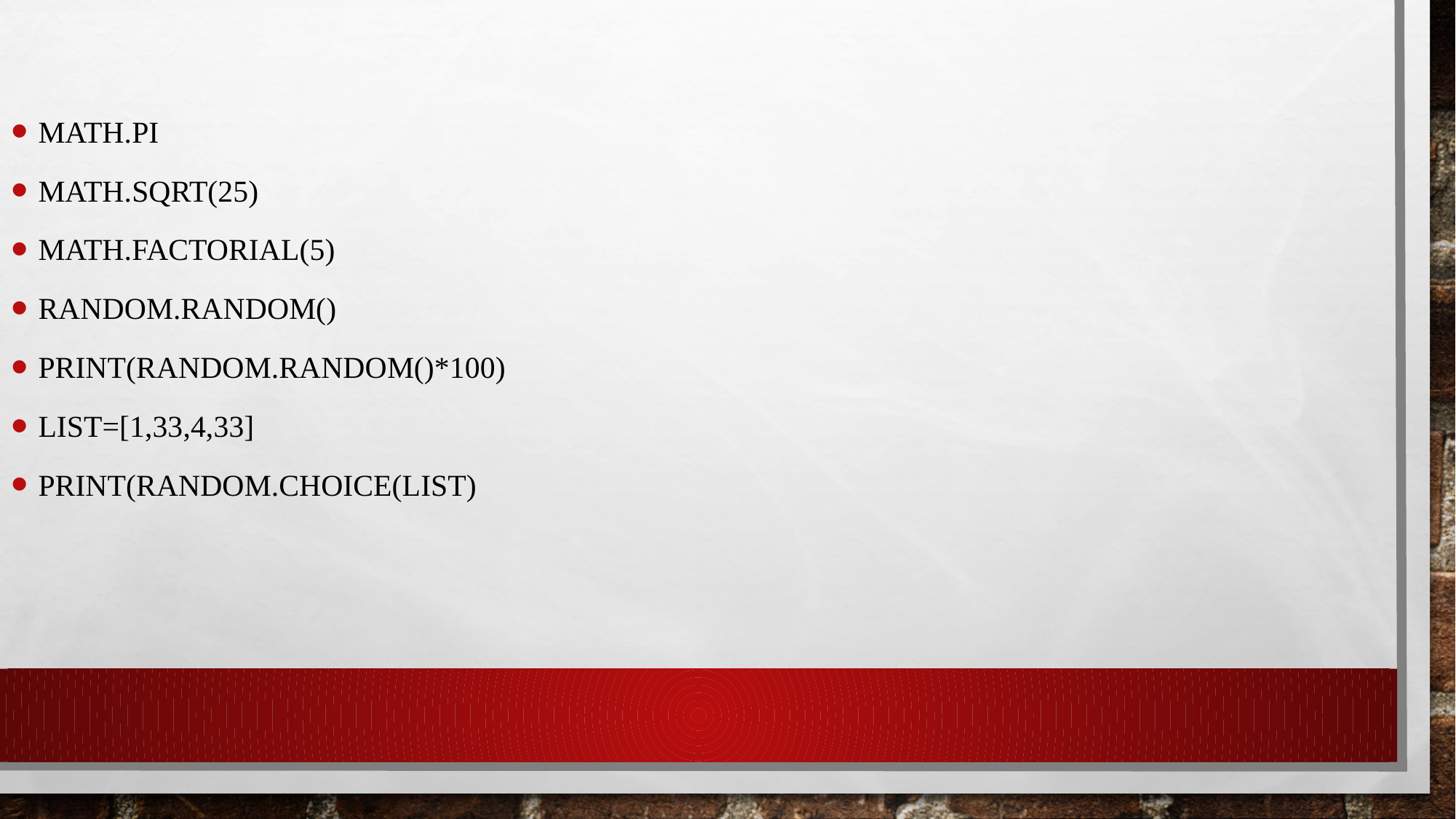

MATH.PI
MATH.SQRT(25)
MATH.FACTORIAL(5)
Random.random()
Print(random.random()*100)
List=[1,33,4,33]
Print(random.choice(list)